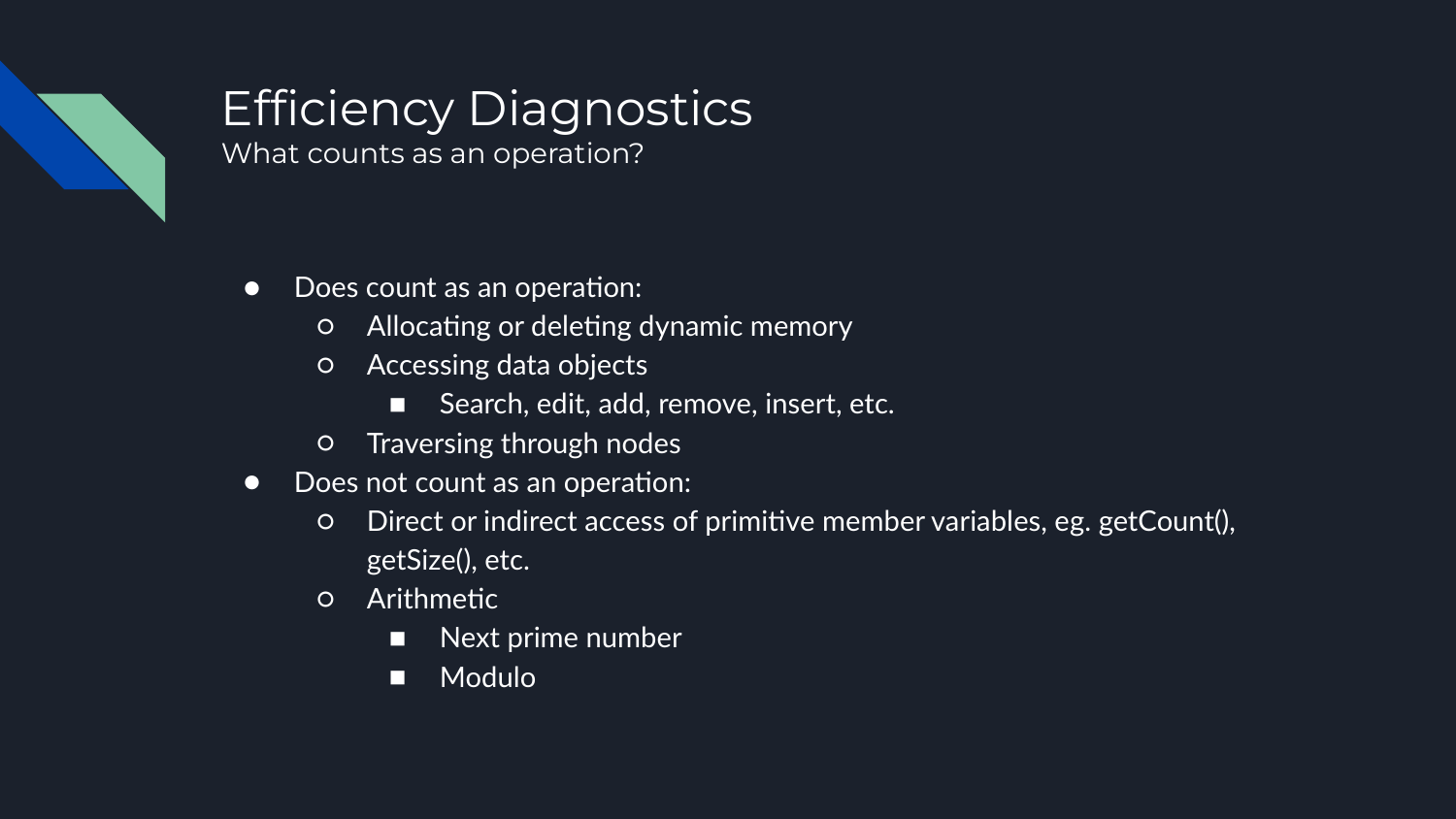

# Efficiency Diagnostics
What counts as an operation?
Does count as an operation:
Allocating or deleting dynamic memory
Accessing data objects
Search, edit, add, remove, insert, etc.
Traversing through nodes
Does not count as an operation:
Direct or indirect access of primitive member variables, eg. getCount(), getSize(), etc.
Arithmetic
Next prime number
Modulo